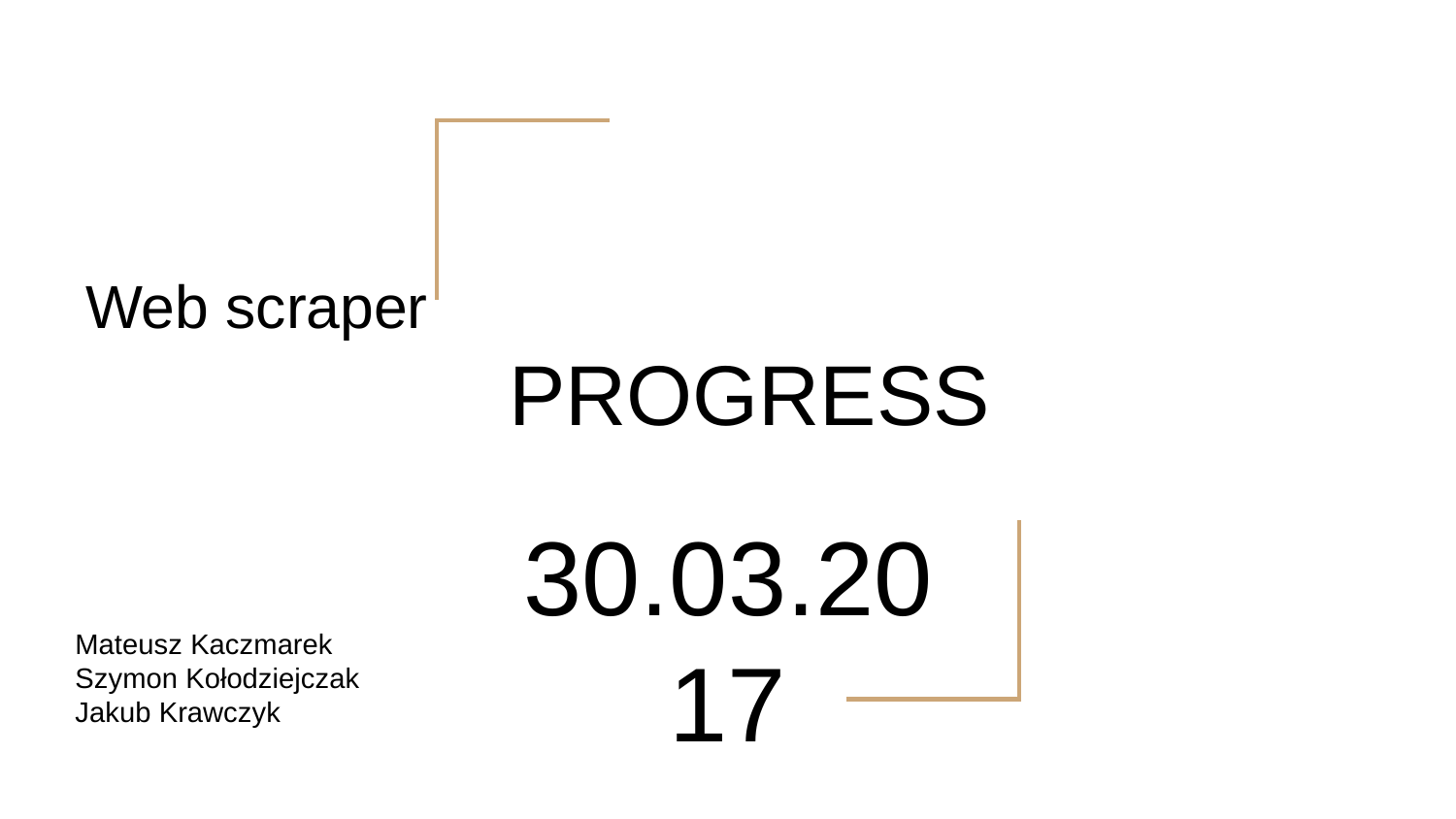

# Web scraper
PROGRESS
30.03.2017
Mateusz Kaczmarek
Szymon Kołodziejczak
Jakub Krawczyk